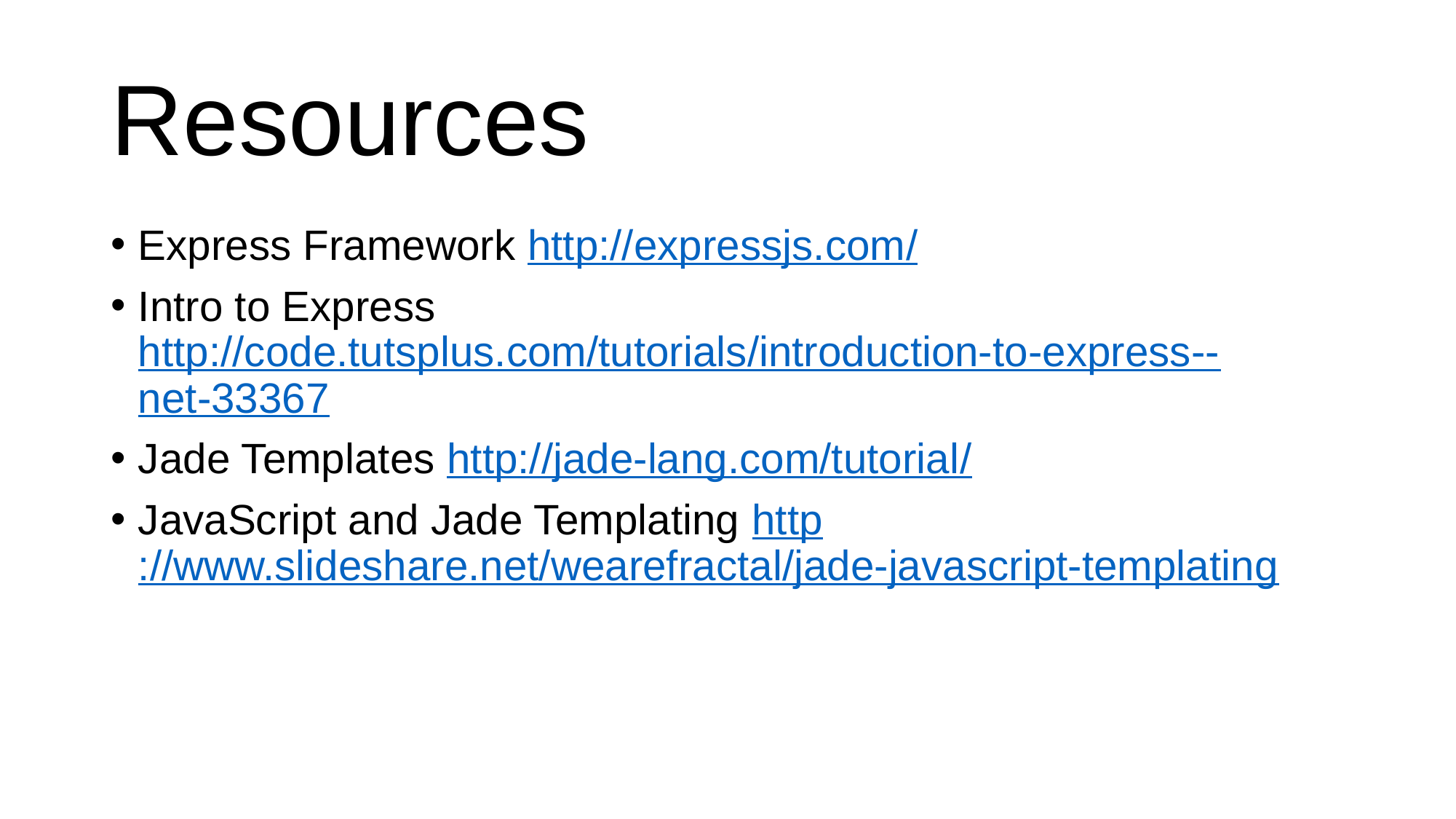

# Resources
Express Framework http://expressjs.com/
Intro to Express http://code.tutsplus.com/tutorials/introduction-to-express--net-33367
Jade Templates http://jade-lang.com/tutorial/
JavaScript and Jade Templating http://www.slideshare.net/wearefractal/jade-javascript-templating